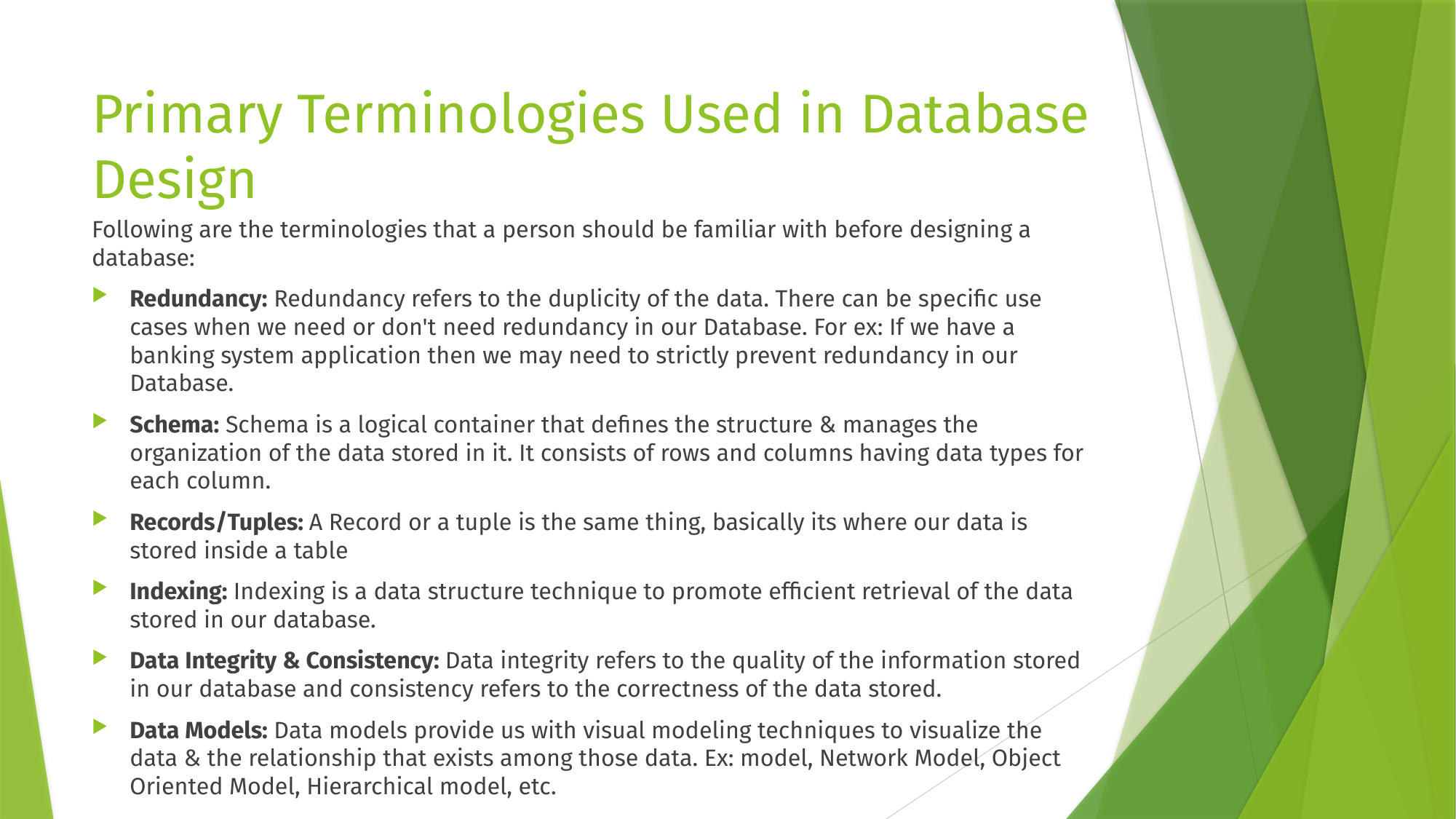

# Primary Terminologies Used in Database Design
Following are the terminologies that a person should be familiar with before designing a database:
Redundancy: Redundancy refers to the duplicity of the data. There can be specific use cases when we need or don't need redundancy in our Database. For ex: If we have a banking system application then we may need to strictly prevent redundancy in our Database.
Schema: Schema is a logical container that defines the structure & manages the organization of the data stored in it. It consists of rows and columns having data types for each column.
Records/Tuples: A Record or a tuple is the same thing, basically its where our data is stored inside a table
Indexing: Indexing is a data structure technique to promote efficient retrieval of the data stored in our database.
Data Integrity & Consistency: Data integrity refers to the quality of the information stored in our database and consistency refers to the correctness of the data stored.
Data Models: Data models provide us with visual modeling techniques to visualize the data & the relationship that exists among those data. Ex: model, Network Model, Object Oriented Model, Hierarchical model, etc.